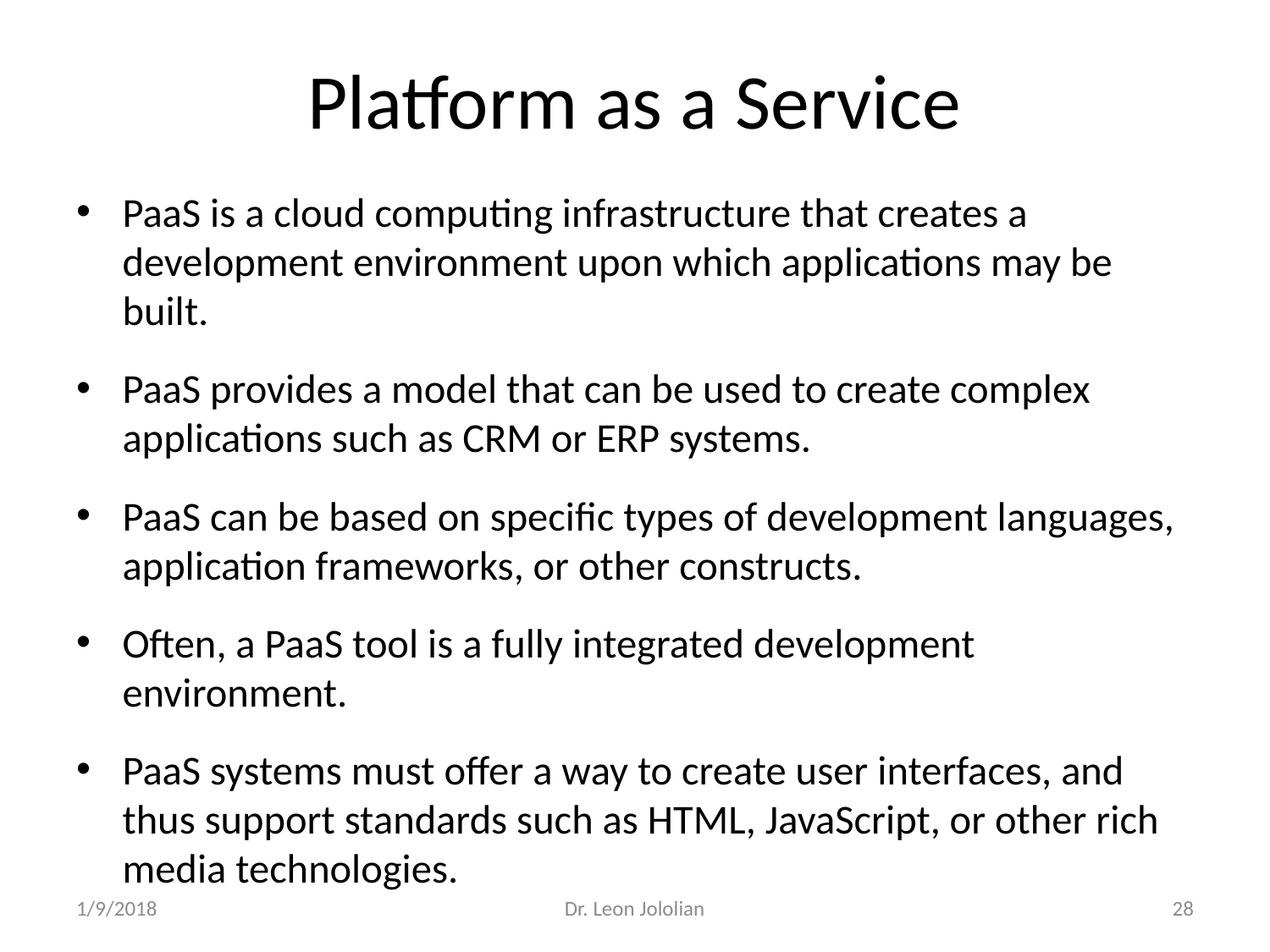

# Platform as a Service
PaaS is a cloud computing infrastructure that creates a development environment upon which applications may be built.
PaaS provides a model that can be used to create complex applications such as CRM or ERP systems.
PaaS can be based on specific types of development languages, application frameworks, or other constructs.
Often, a PaaS tool is a fully integrated development environment.
PaaS systems must offer a way to create user interfaces, and thus support standards such as HTML, JavaScript, or other rich media technologies.

1/9/2018
Dr. Leon Jololian
28